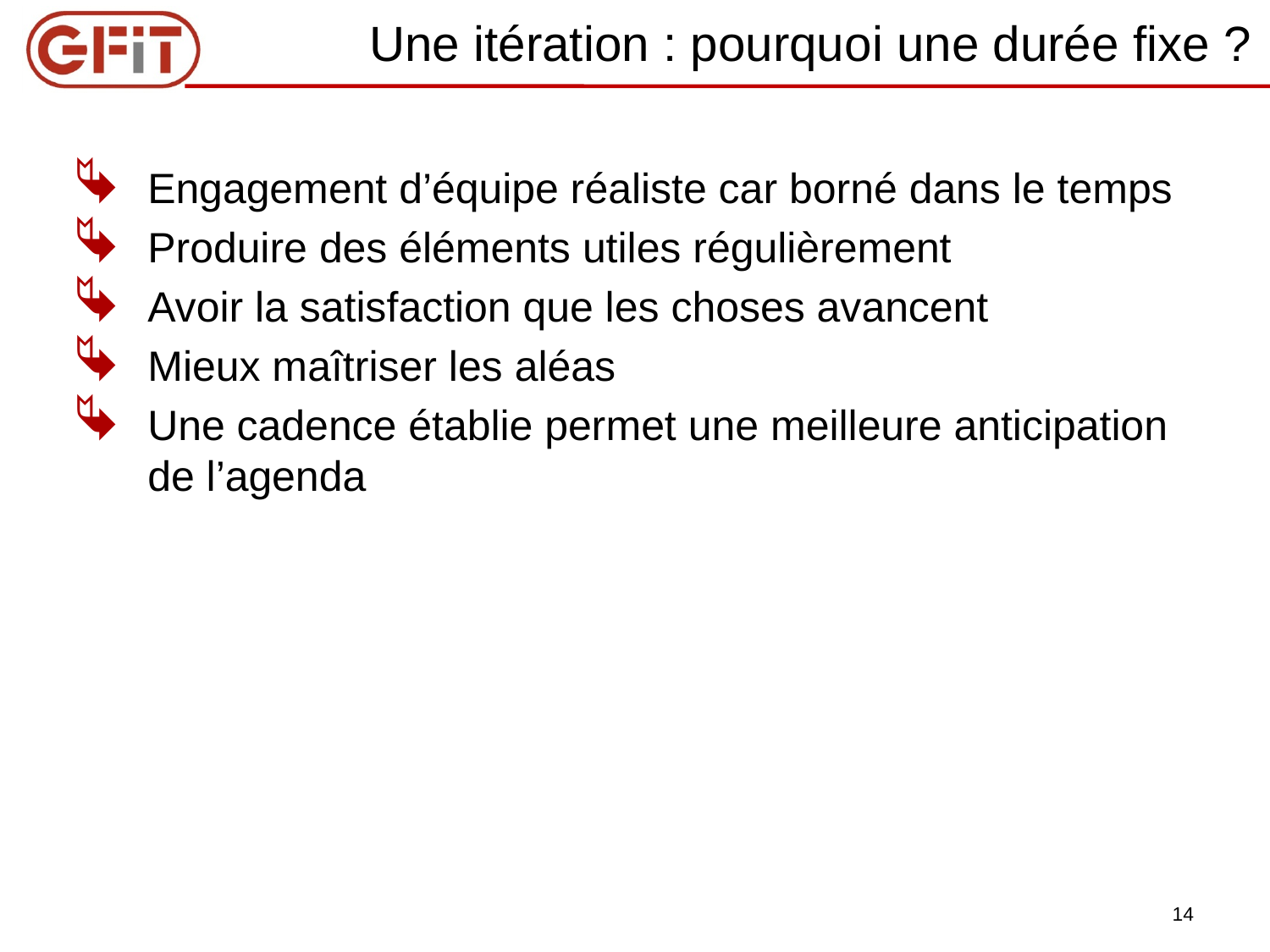

# Une itération : pourquoi une durée fixe ?
Engagement d’équipe réaliste car borné dans le temps
Produire des éléments utiles régulièrement
Avoir la satisfaction que les choses avancent
Mieux maîtriser les aléas
Une cadence établie permet une meilleure anticipation de l’agenda
14